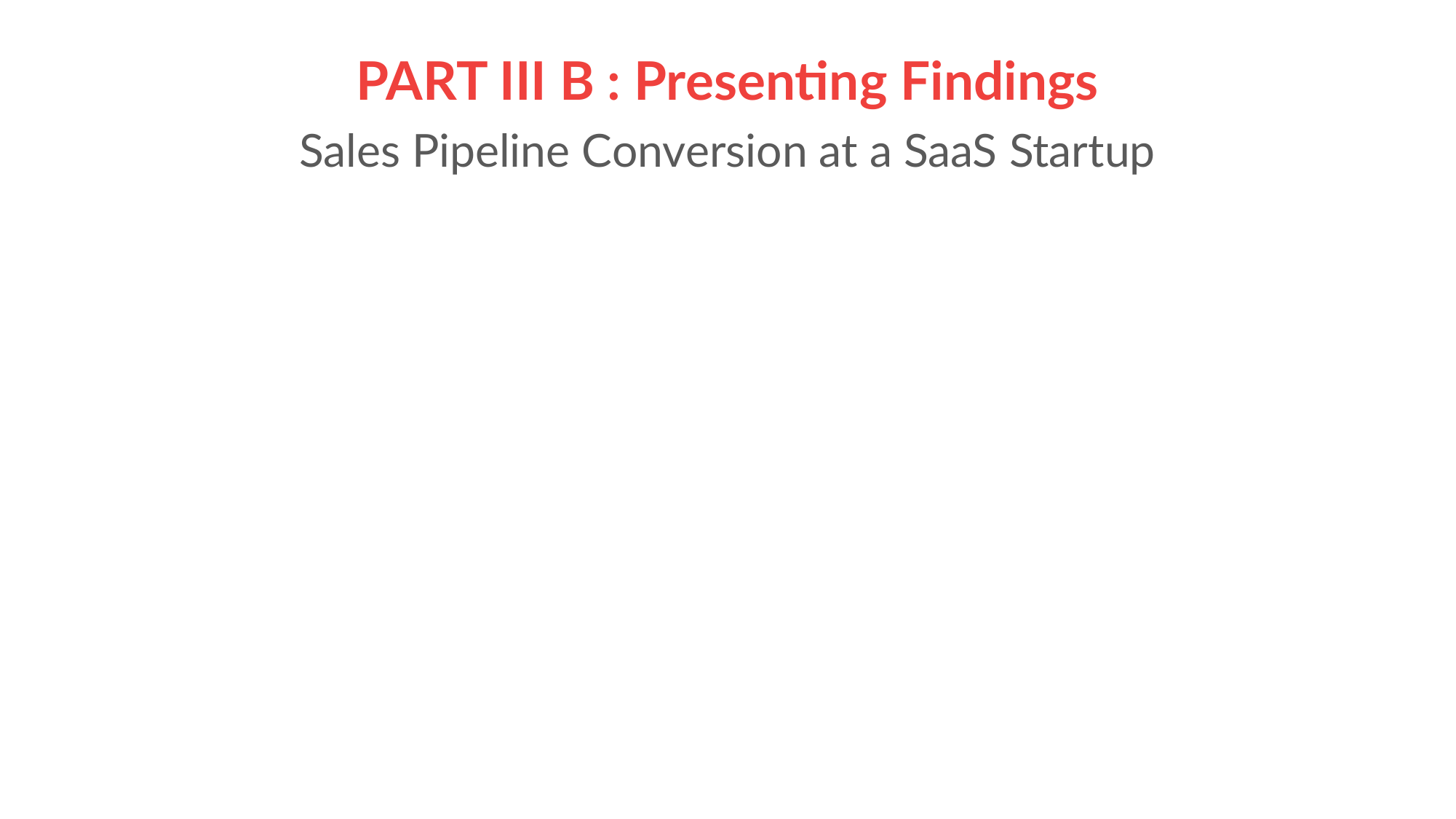

# PART III B : Presenting Findings Sales Pipeline Conversion at a SaaS Startup